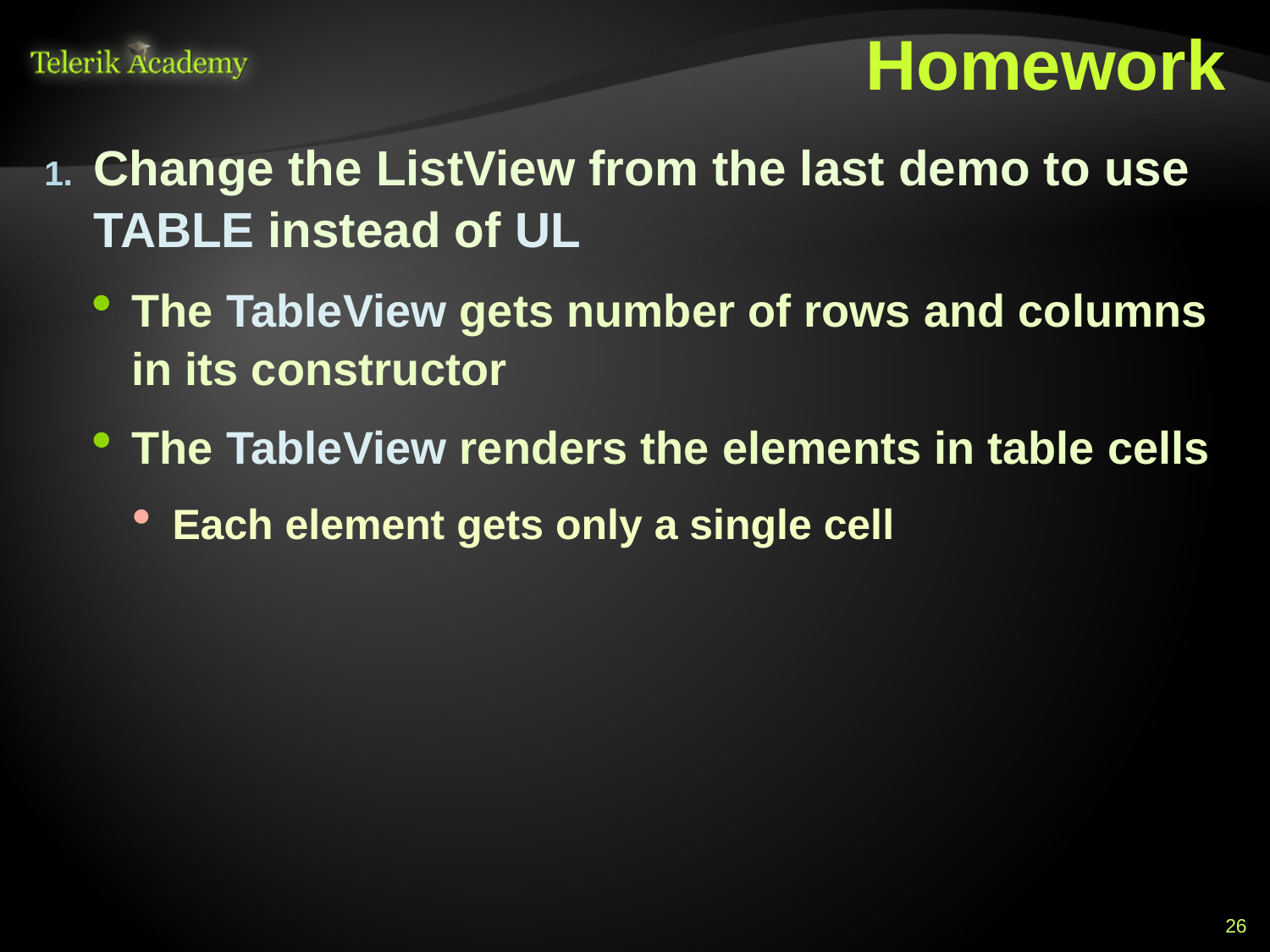

# Homework
Change the ListView from the last demo to use TABLE instead of UL
The TableView gets number of rows and columns in its constructor
The TableView renders the elements in table cells
Each element gets only a single cell
26